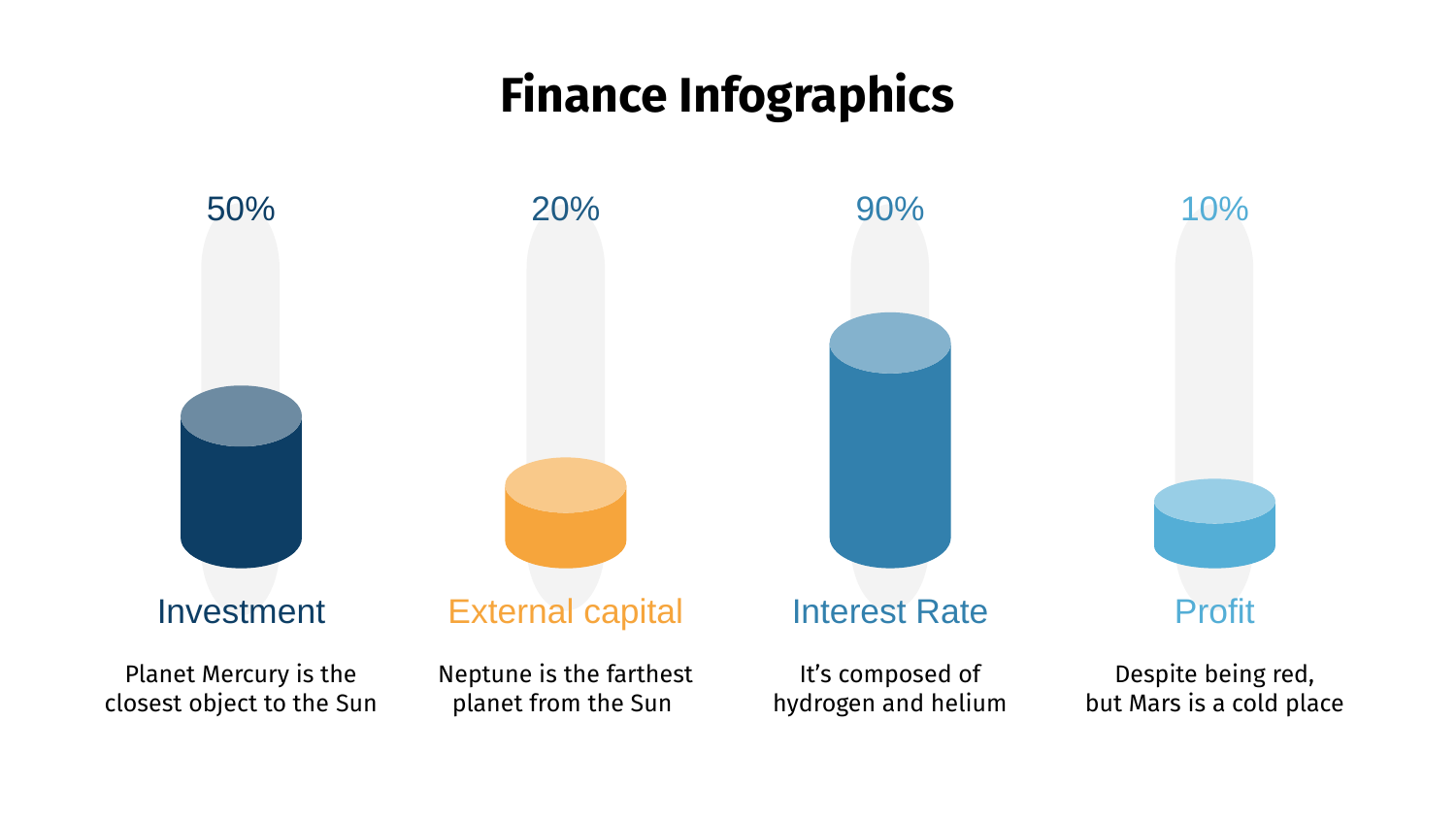

# Finance Infographics

50%
20%
90%
10%

Investment
External capital
Interest Rate
Profit
Planet Mercury is the closest object to the Sun
Neptune is the farthest planet from the Sun
It’s composed of hydrogen and helium
Despite being red,
but Mars is a cold place